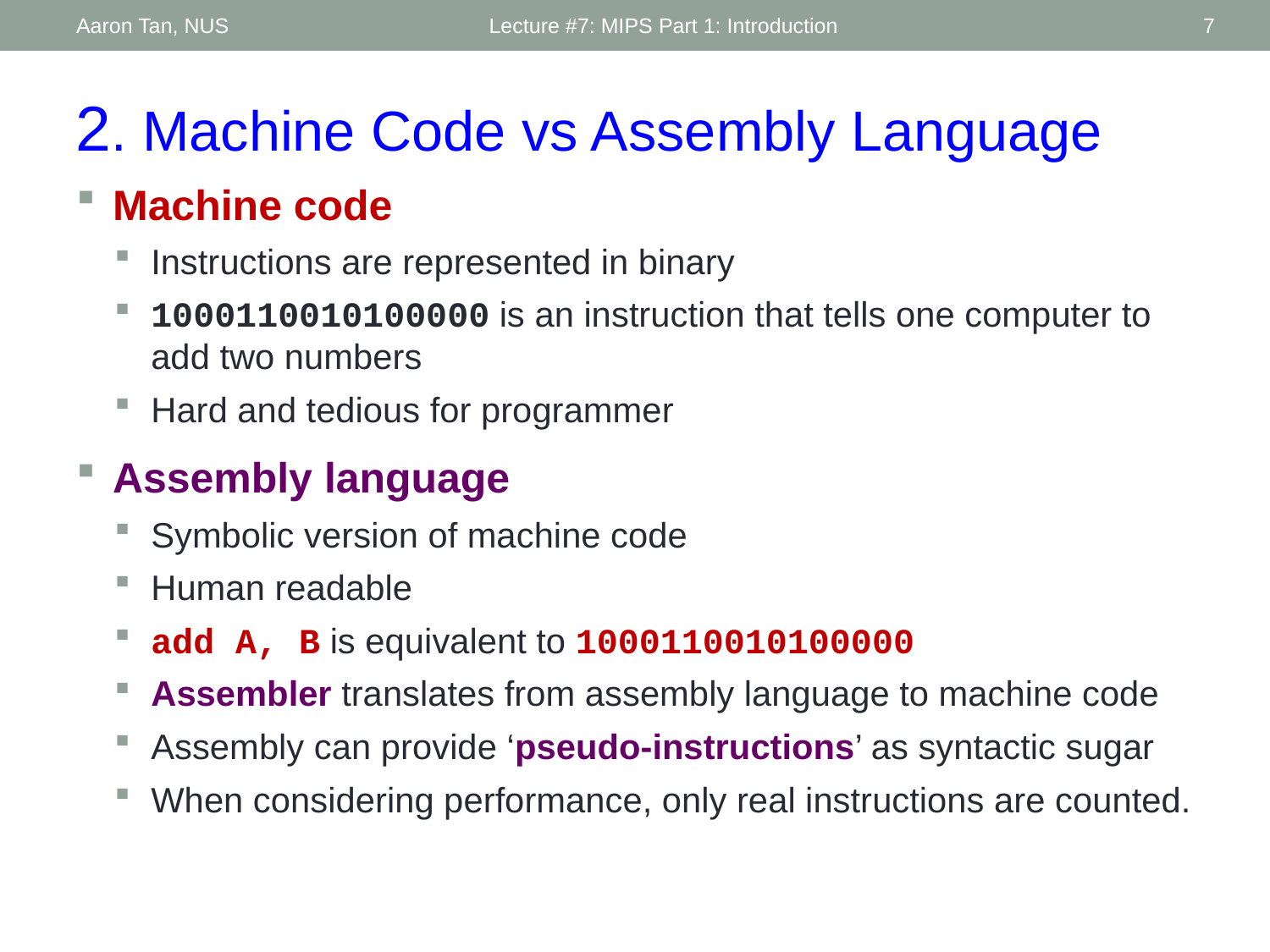

Aaron Tan, NUS
Lecture #7: MIPS Part 1: Introduction
7
2. Machine Code vs Assembly Language
Machine code
Instructions are represented in binary
1000110010100000 is an instruction that tells one computer to add two numbers
Hard and tedious for programmer
Assembly language
Symbolic version of machine code
Human readable
add A, B is equivalent to 1000110010100000
Assembler translates from assembly language to machine code
Assembly can provide ‘pseudo-instructions’ as syntactic sugar
When considering performance, only real instructions are counted.